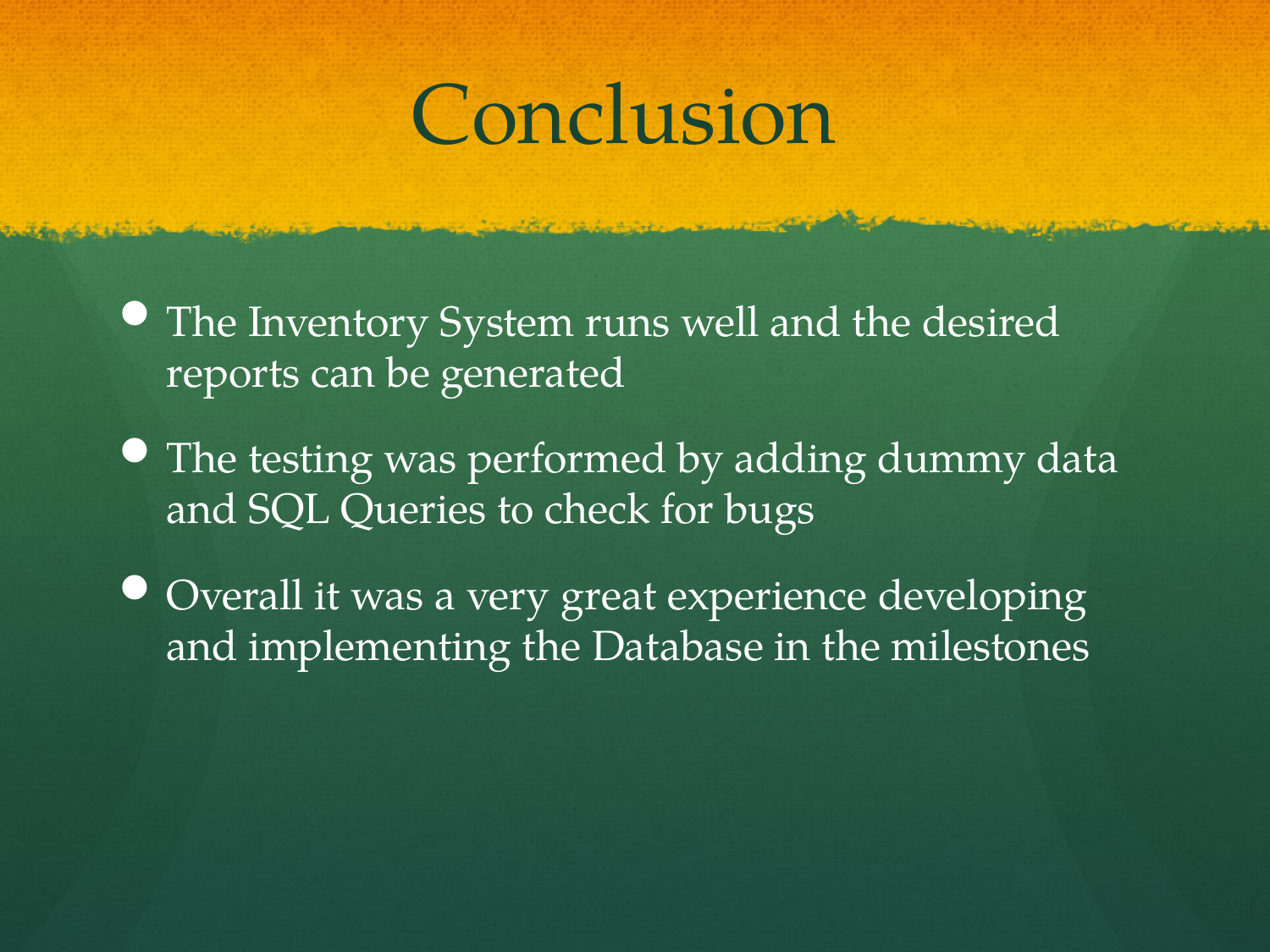

# Conclusion
The Inventory System runs well and the desired reports can be generated
The testing was performed by adding dummy data and SQL Queries to check for bugs
Overall it was a very great experience developing and implementing the Database in the milestones